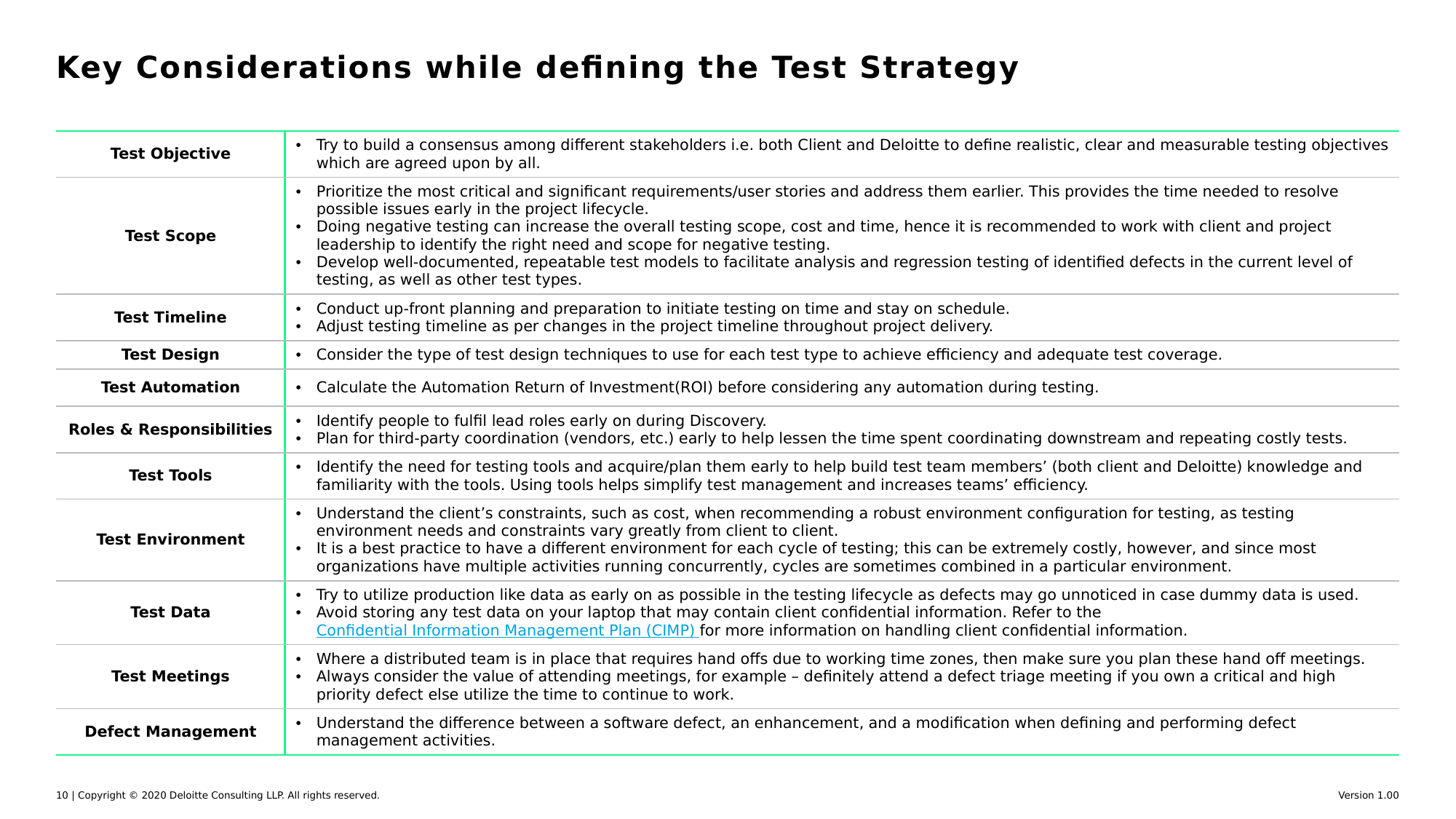

# Key Considerations while defining the Test Strategy
| Test Objective | Try to build a consensus among different stakeholders i.e. both Client and Deloitte to define realistic, clear and measurable testing objectives which are agreed upon by all. |
| --- | --- |
| Test Scope | Prioritize the most critical and significant requirements/user stories and address them earlier. This provides the time needed to resolve possible issues early in the project lifecycle. Doing negative testing can increase the overall testing scope, cost and time, hence it is recommended to work with client and project leadership to identify the right need and scope for negative testing. Develop well-documented, repeatable test models to facilitate analysis and regression testing of identified defects in the current level of testing, as well as other test types. |
| Test Timeline | Conduct up-front planning and preparation to initiate testing on time and stay on schedule. Adjust testing timeline as per changes in the project timeline throughout project delivery. |
| Test Design | Consider the type of test design techniques to use for each test type to achieve efficiency and adequate test coverage. |
| Test Automation | Calculate the Automation Return of Investment(ROI) before considering any automation during testing. |
| Roles & Responsibilities | Identify people to fulfil lead roles early on during Discovery. Plan for third-party coordination (vendors, etc.) early to help lessen the time spent coordinating downstream and repeating costly tests. |
| Test Tools | Identify the need for testing tools and acquire/plan them early to help build test team members’ (both client and Deloitte) knowledge and familiarity with the tools. Using tools helps simplify test management and increases teams’ efficiency. |
| Test Environment | Understand the client’s constraints, such as cost, when recommending a robust environment configuration for testing, as testing environment needs and constraints vary greatly from client to client. It is a best practice to have a different environment for each cycle of testing; this can be extremely costly, however, and since most organizations have multiple activities running concurrently, cycles are sometimes combined in a particular environment. |
| Test Data | Try to utilize production like data as early on as possible in the testing lifecycle as defects may go unnoticed in case dummy data is used. Avoid storing any test data on your laptop that may contain client confidential information. Refer to the Confidential Information Management Plan (CIMP) for more information on handling client confidential information. |
| Test Meetings | Where a distributed team is in place that requires hand offs due to working time zones, then make sure you plan these hand off meetings. Always consider the value of attending meetings, for example – definitely attend a defect triage meeting if you own a critical and high priority defect else utilize the time to continue to work. |
| Defect Management | Understand the difference between a software defect, an enhancement, and a modification when defining and performing defect management activities. |